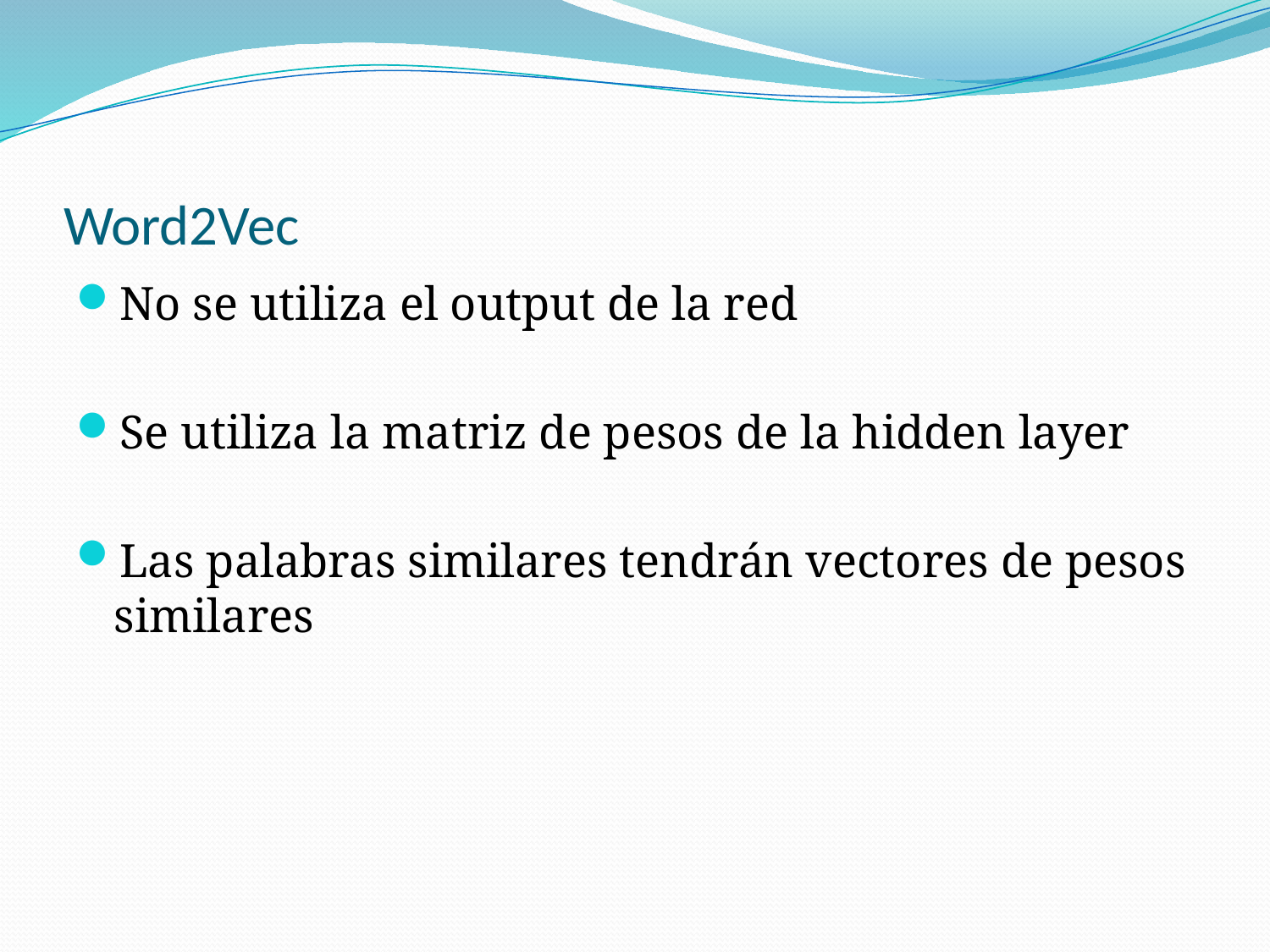

# Word2Vec
No se utiliza el output de la red

Se utiliza la matriz de pesos de la hidden layer

Las palabras similares tendrán vectores de pesos similares